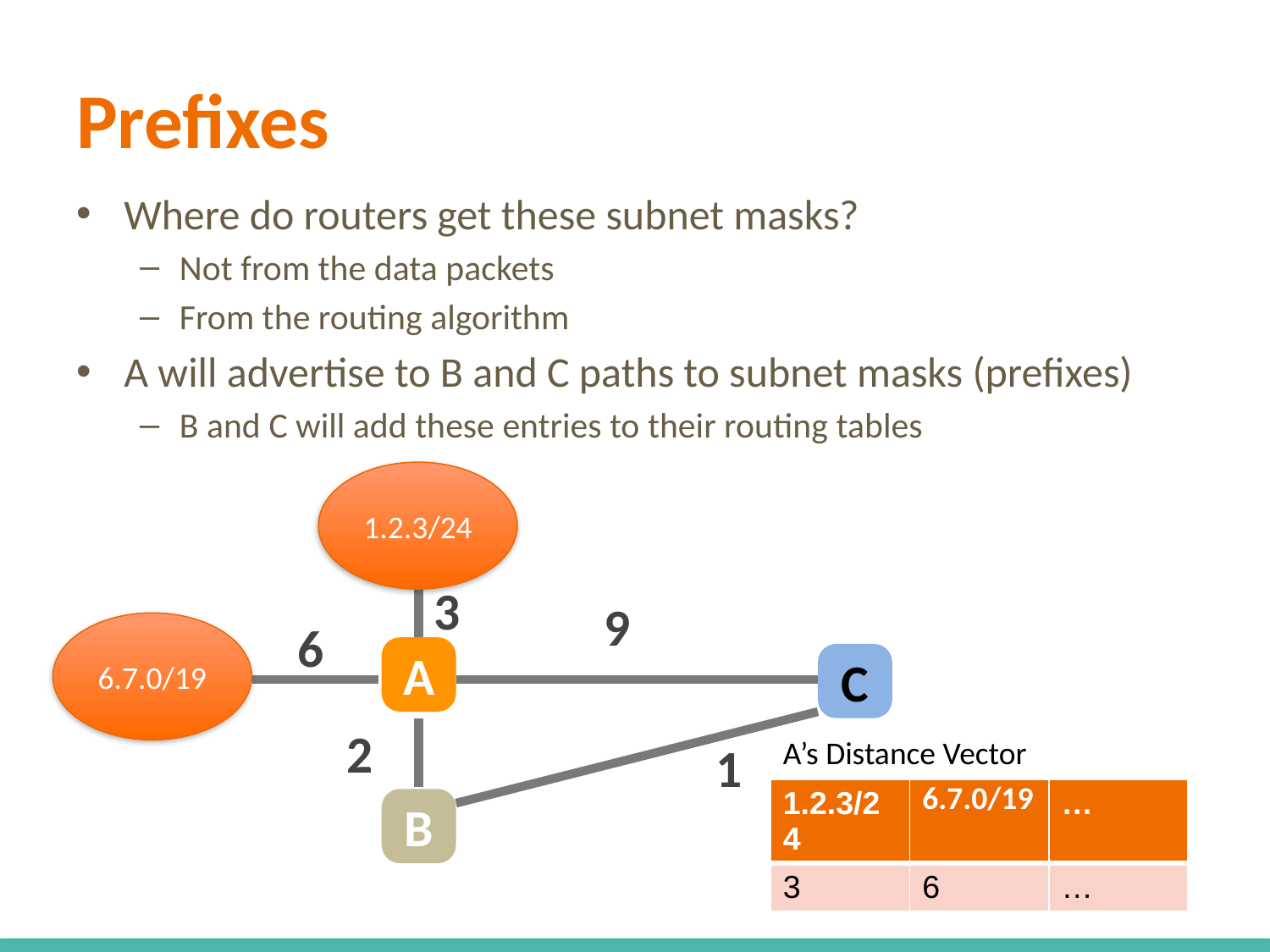

# Prefixes
Where do routers get these subnet masks?
Not from the data packets
From the routing algorithm
A will advertise to B and C paths to subnet masks (prefixes)
B and C will add these entries to their routing tables
1.2.3/24
3
9
6
6.7.0/19
A
C
2
A’s Distance Vector
1
| 1.2.3/24 | 6.7.0/19 | … |
| --- | --- | --- |
| 3 | 6 | … |
B